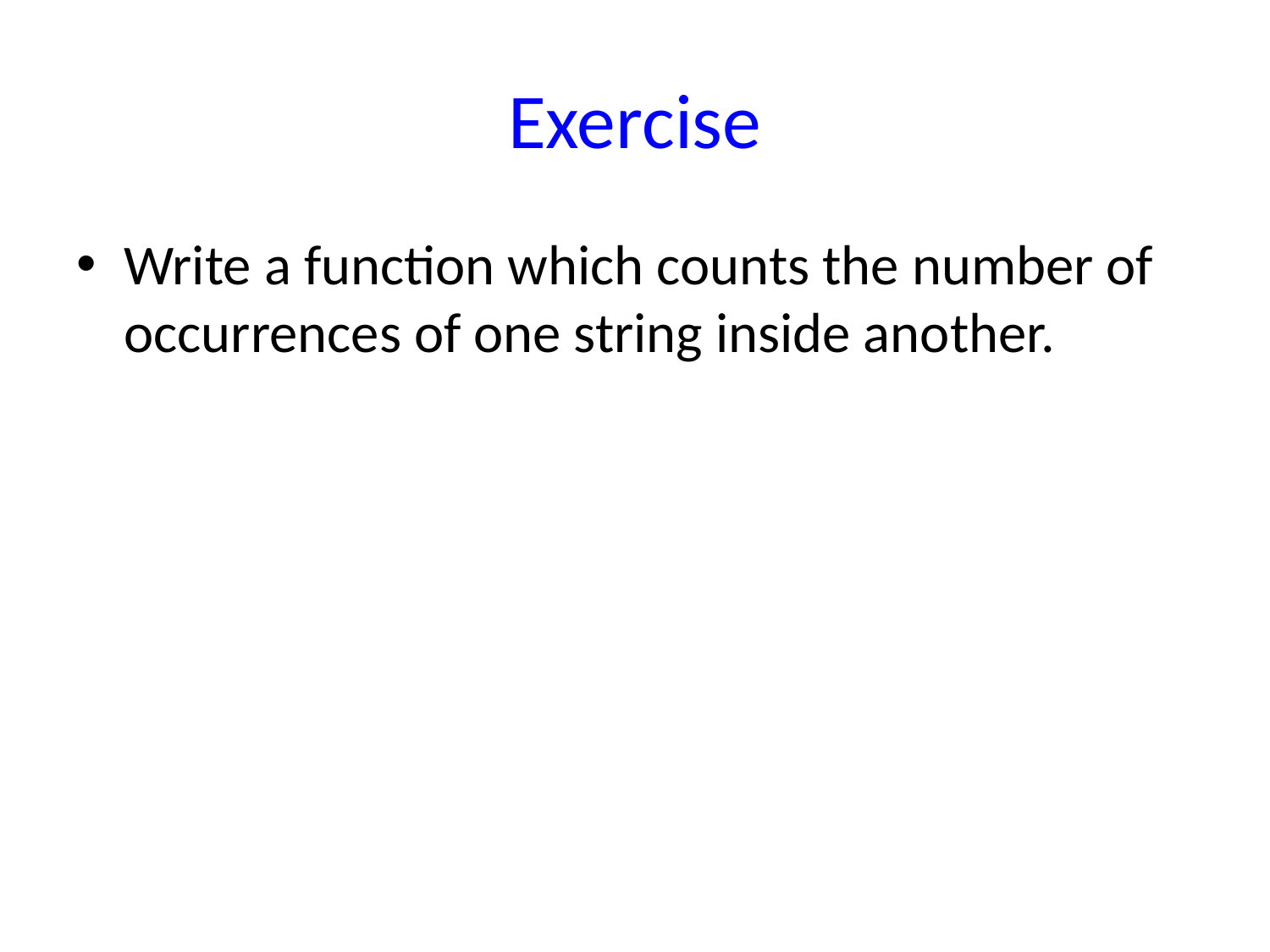

# Exercise
Write a function which counts the number of occurrences of one string inside another.